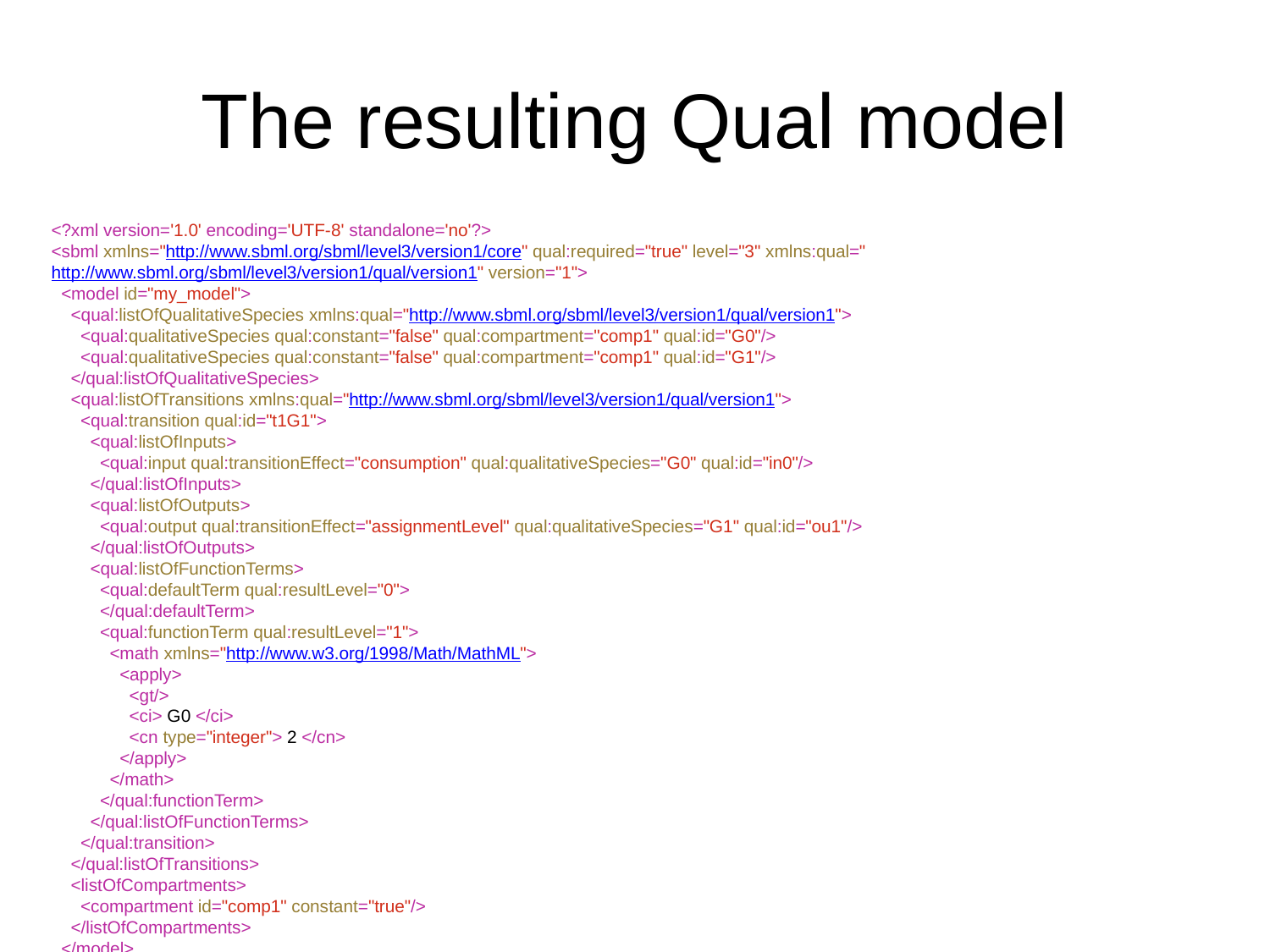

# The resulting Qual model
<?xml version='1.0' encoding='UTF-8' standalone='no'?>
<sbml xmlns="http://www.sbml.org/sbml/level3/version1/core" qual:required="true" level="3" xmlns:qual="http://www.sbml.org/sbml/level3/version1/qual/version1" version="1">
  <model id="my_model">
    <qual:listOfQualitativeSpecies xmlns:qual="http://www.sbml.org/sbml/level3/version1/qual/version1">
      <qual:qualitativeSpecies qual:constant="false" qual:compartment="comp1" qual:id="G0"/>
      <qual:qualitativeSpecies qual:constant="false" qual:compartment="comp1" qual:id="G1"/>
    </qual:listOfQualitativeSpecies>
    <qual:listOfTransitions xmlns:qual="http://www.sbml.org/sbml/level3/version1/qual/version1">
      <qual:transition qual:id="t1G1">
        <qual:listOfInputs>
          <qual:input qual:transitionEffect="consumption" qual:qualitativeSpecies="G0" qual:id="in0"/>
        </qual:listOfInputs>
        <qual:listOfOutputs>
          <qual:output qual:transitionEffect="assignmentLevel" qual:qualitativeSpecies="G1" qual:id="ou1"/>
        </qual:listOfOutputs>
        <qual:listOfFunctionTerms>
          <qual:defaultTerm qual:resultLevel="0">
          </qual:defaultTerm>
          <qual:functionTerm qual:resultLevel="1">
            <math xmlns="http://www.w3.org/1998/Math/MathML">
              <apply>
                <gt/>
                <ci> G0 </ci>
                <cn type="integer"> 2 </cn>
              </apply>
            </math>
          </qual:functionTerm>
        </qual:listOfFunctionTerms>
      </qual:transition>
    </qual:listOfTransitions>
    <listOfCompartments>
      <compartment id="comp1" constant="true"/>
    </listOfCompartments>
  </model>
</sbml>
10